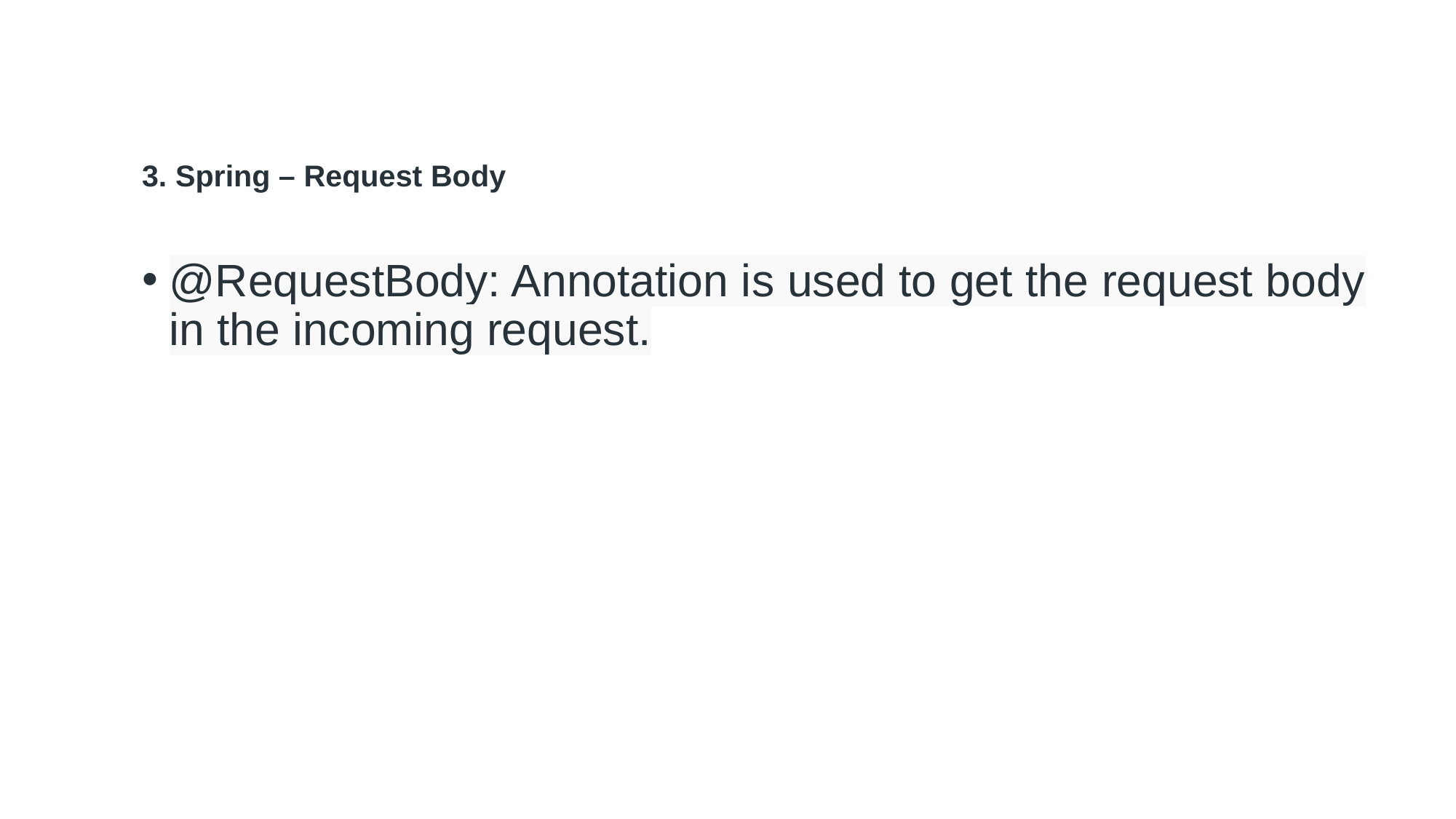

# 3. Spring – Request Body
@RequestBody: Annotation is used to get the request body in the incoming request.